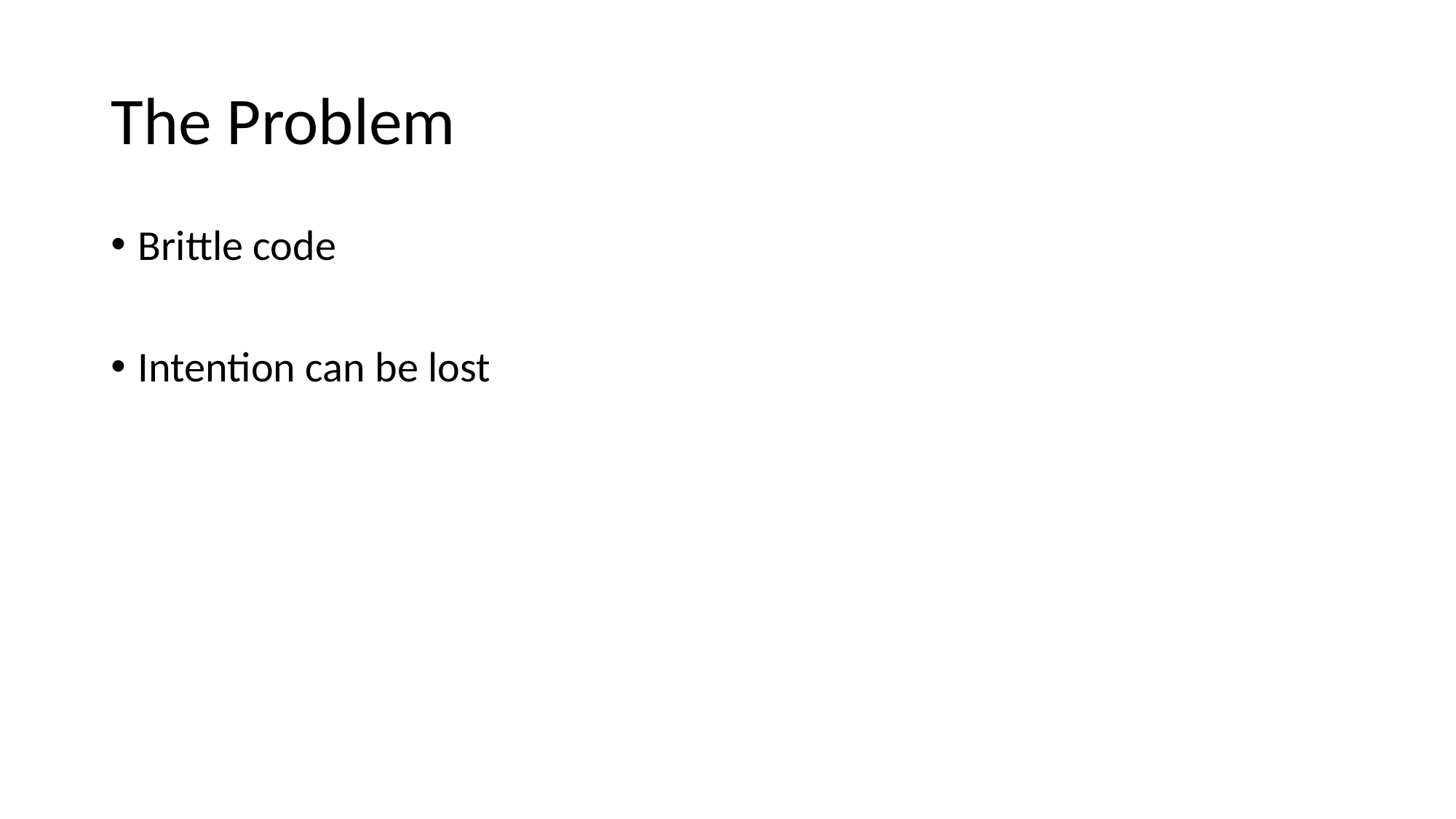

# The Problem
Brittle code

Intention can be lost